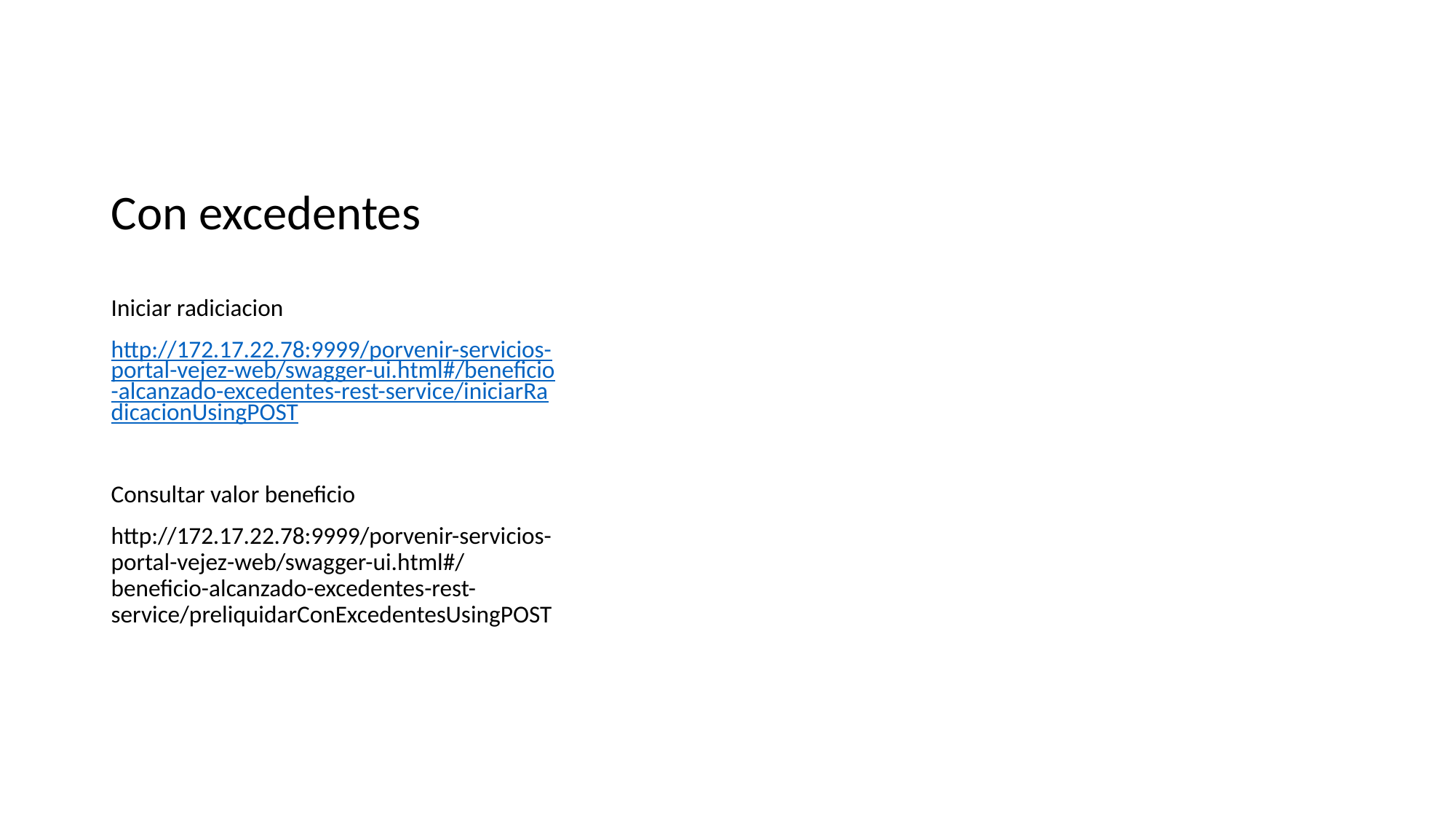

# Con excedentes

Iniciar radiciacion
http://172.17.22.78:9999/porvenir-servicios-portal-vejez-web/swagger-ui.html#/beneficio-alcanzado-excedentes-rest-service/iniciarRadicacionUsingPOST

Consultar valor beneficio
http://172.17.22.78:9999/porvenir-servicios-portal-vejez-web/swagger-ui.html#/beneficio-alcanzado-excedentes-rest-service/preliquidarConExcedentesUsingPOST